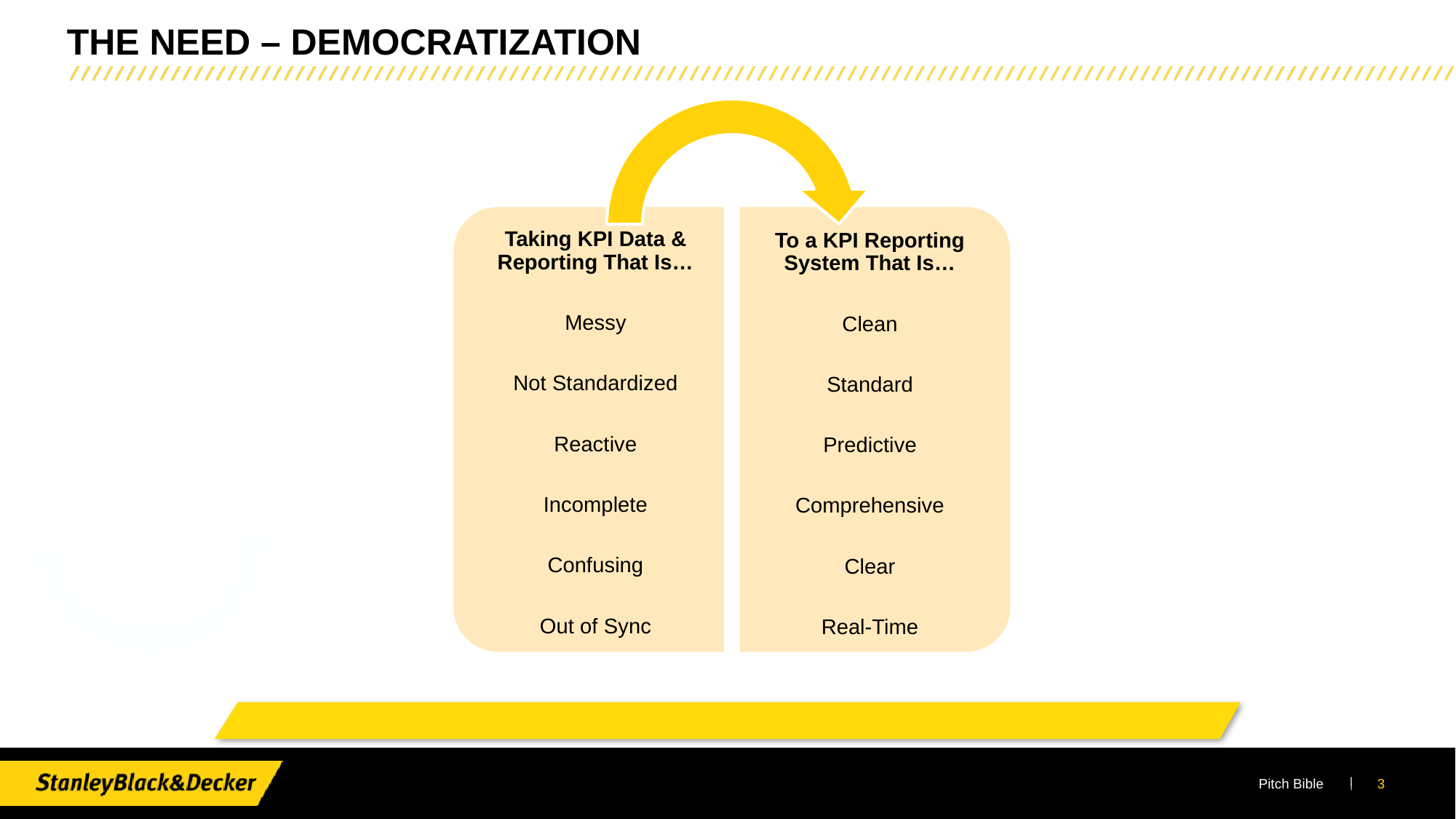

# THE NEED – DEMOCRATIZATION
Taking KPI Data & Reporting That Is…

Messy

Not Standardized

Reactive

Incomplete

Confusing

Out of Sync

To a KPI Reporting System That Is…

Clean

Standard

Predictive

Comprehensive

Clear

Real-Time

3